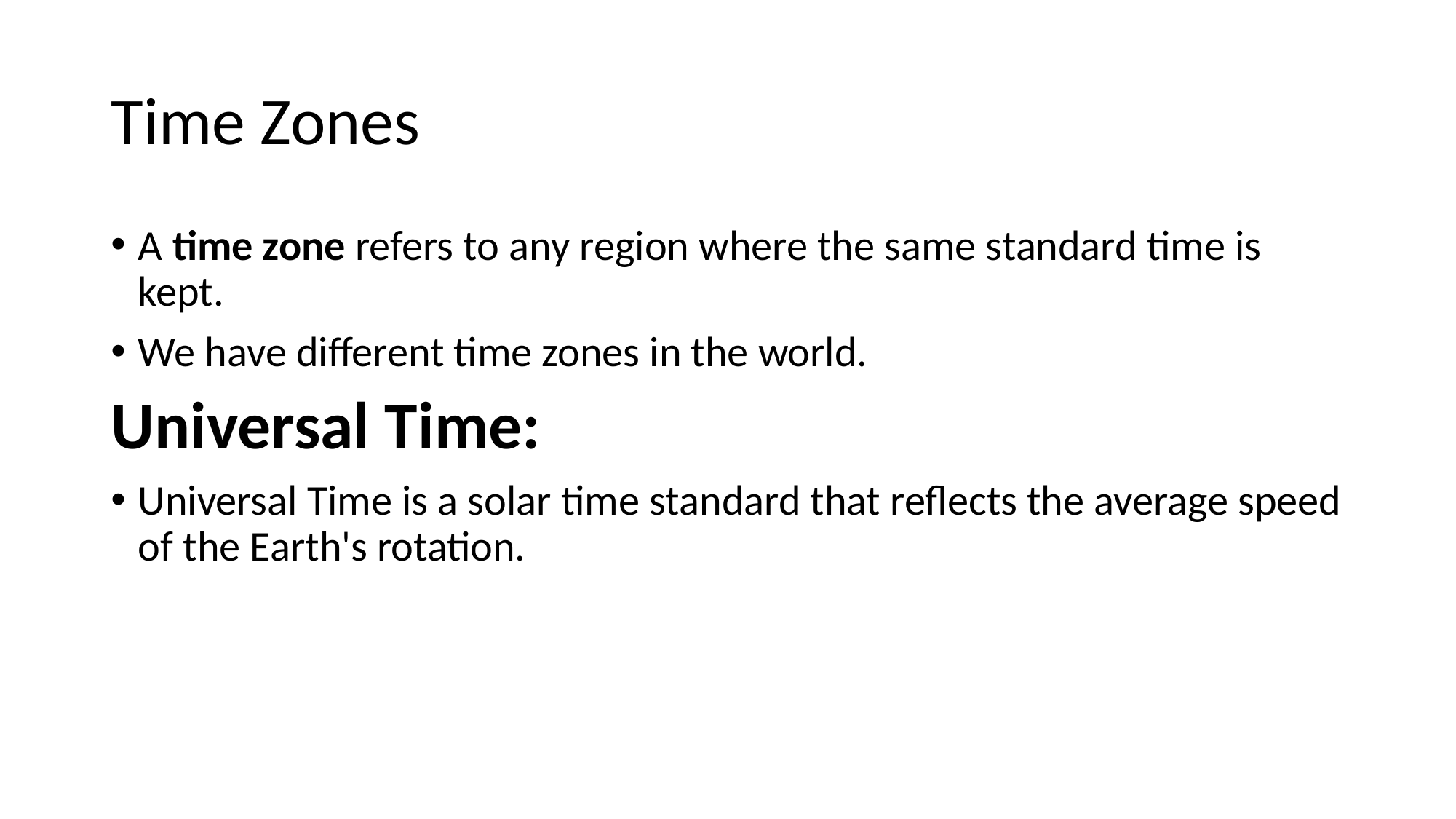

# Time Zones
A time zone refers to any region where the same standard time is kept.
We have different time zones in the world.
Universal Time:
Universal Time is a solar time standard that reflects the average speed of the Earth's rotation.